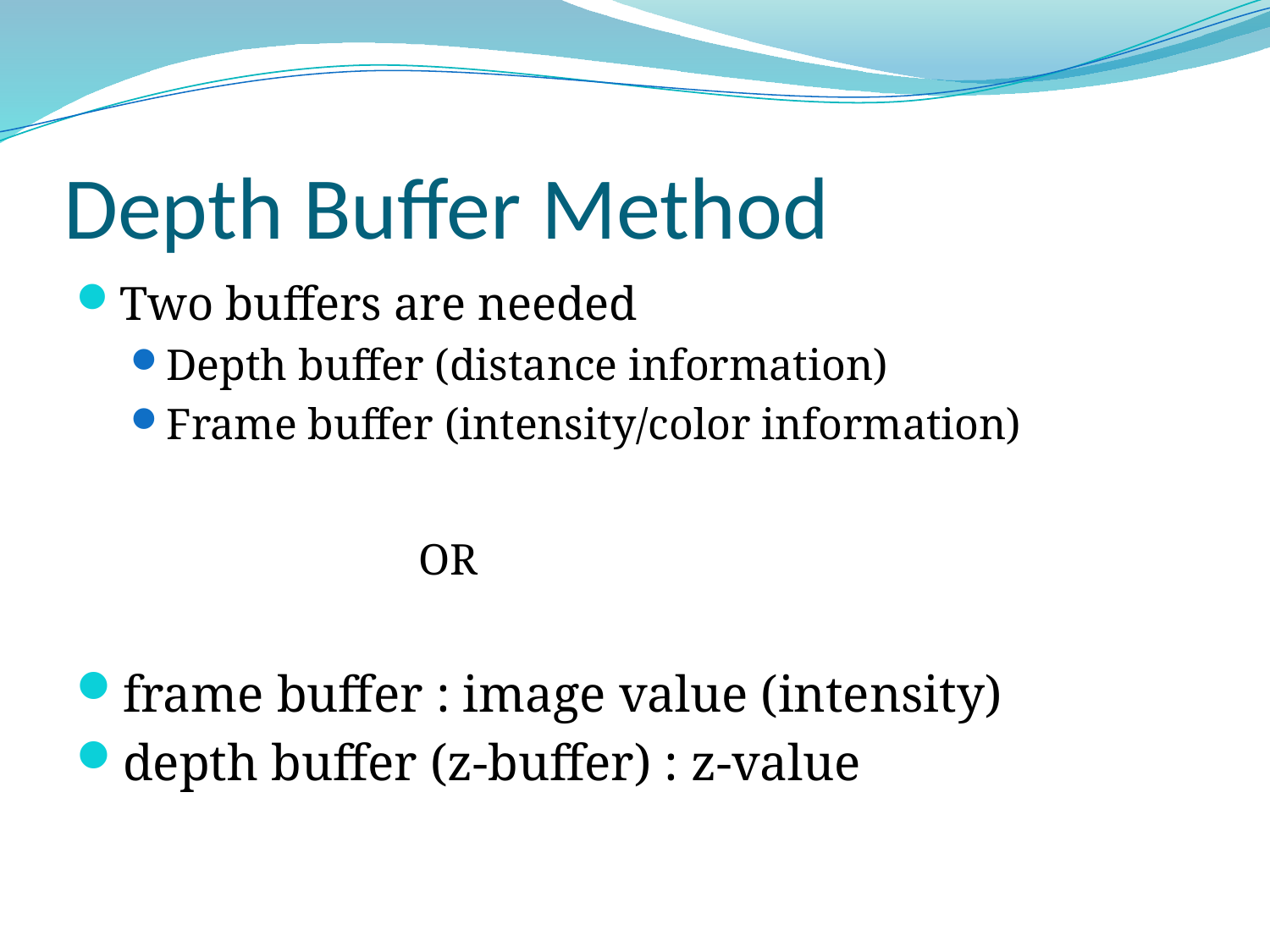

# Depth Buffer Method
Two buffers are needed
Depth buffer (distance information)
Frame buffer (intensity/color information)

			OR

frame buffer : image value (intensity)
depth buffer (z-buffer) : z-value